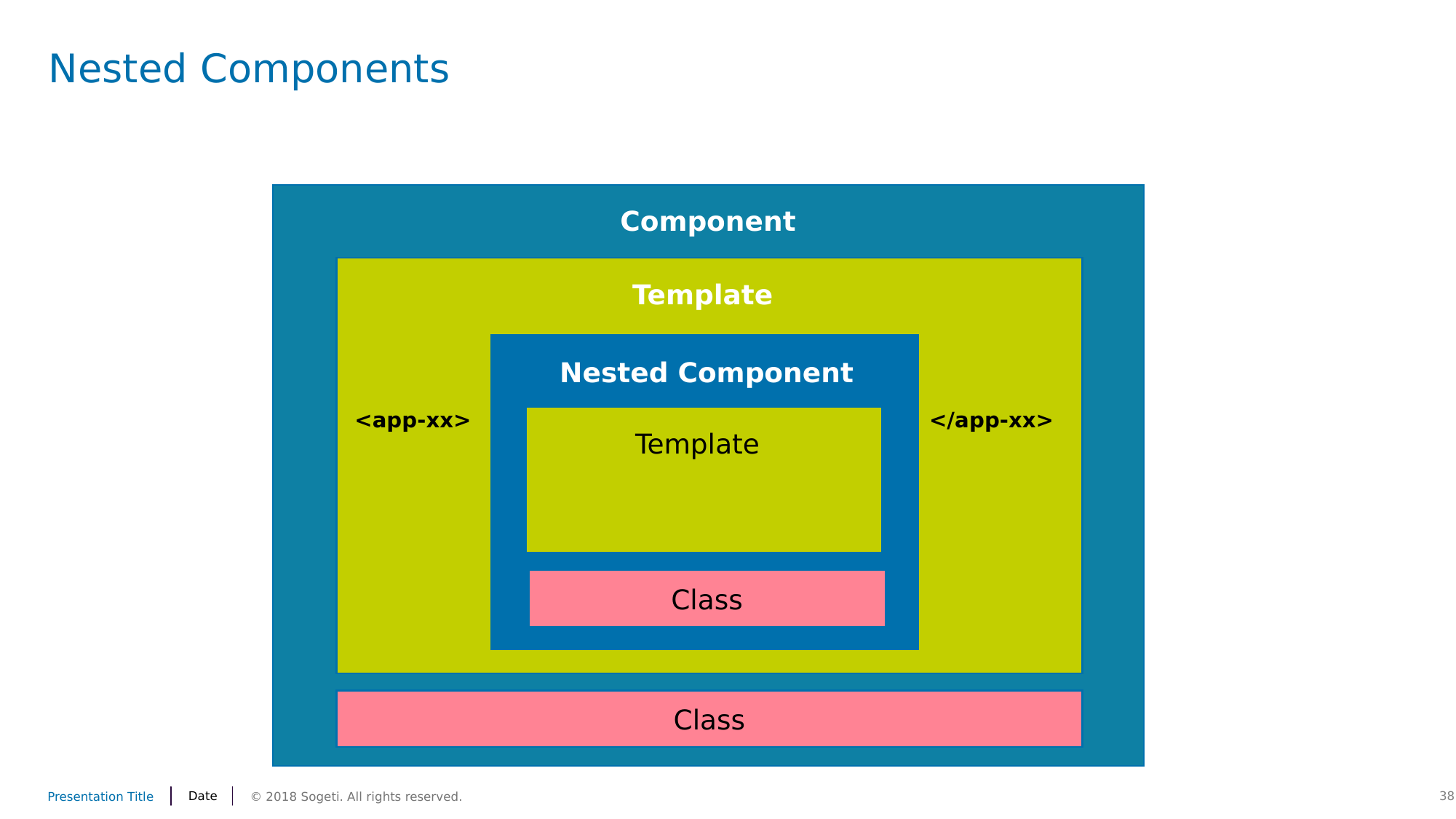

# Nested Components

Component

Template

Nested Component
<app-xx>
</app-xx>

Template
Class
Class